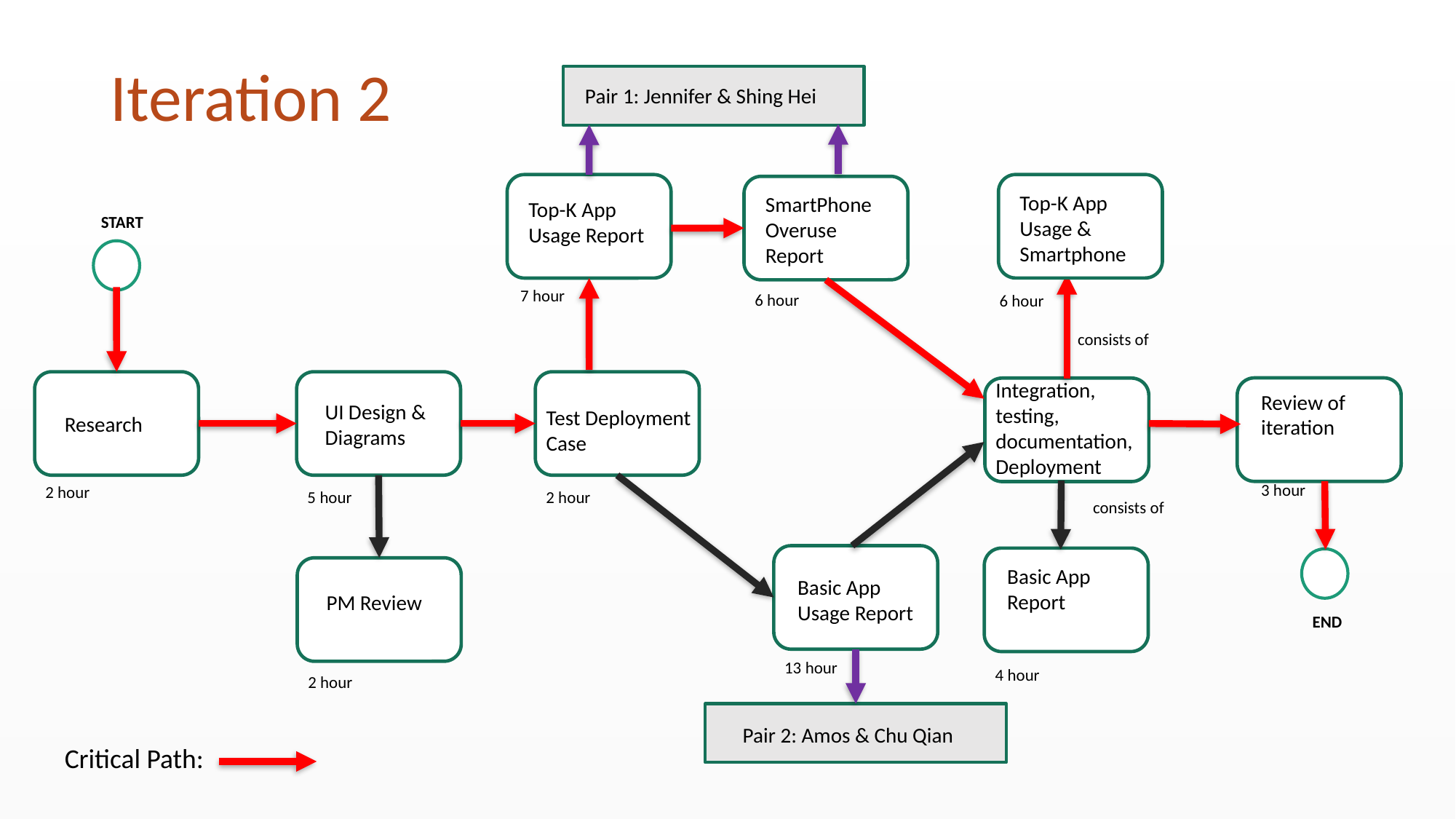

Iteration 2

Pair 1: Jennifer & Shing Hei

Top-K App Usage & Smartphone
SmartPhone Overuse Report
Top-K App Usage Report
START

7 hour
6 hour
6 hour
consists of
Integration, testing, documentation, Deployment

Review of iteration
UI Design & Diagrams
Test Deployment Case
Research
3 hour
2 hour
5 hour
2 hour
consists of

Basic App Report

Basic App Usage Report
PM Review
END
13 hour
4 hour
2 hour

Pair 2: Amos & Chu Qian
Critical Path: